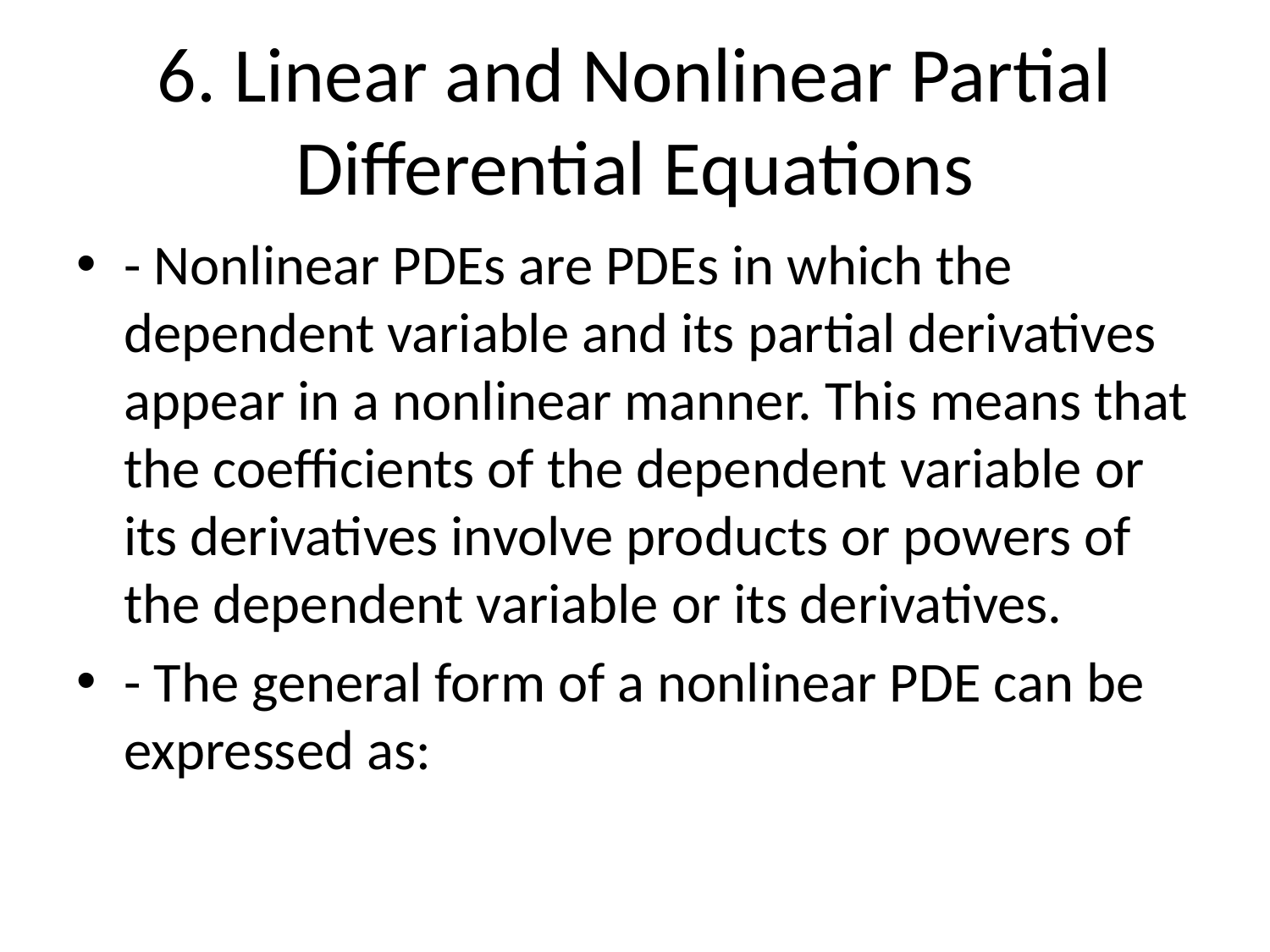

# 6. Linear and Nonlinear Partial Differential Equations
- Nonlinear PDEs are PDEs in which the dependent variable and its partial derivatives appear in a nonlinear manner. This means that the coefficients of the dependent variable or its derivatives involve products or powers of the dependent variable or its derivatives.
- The general form of a nonlinear PDE can be expressed as: